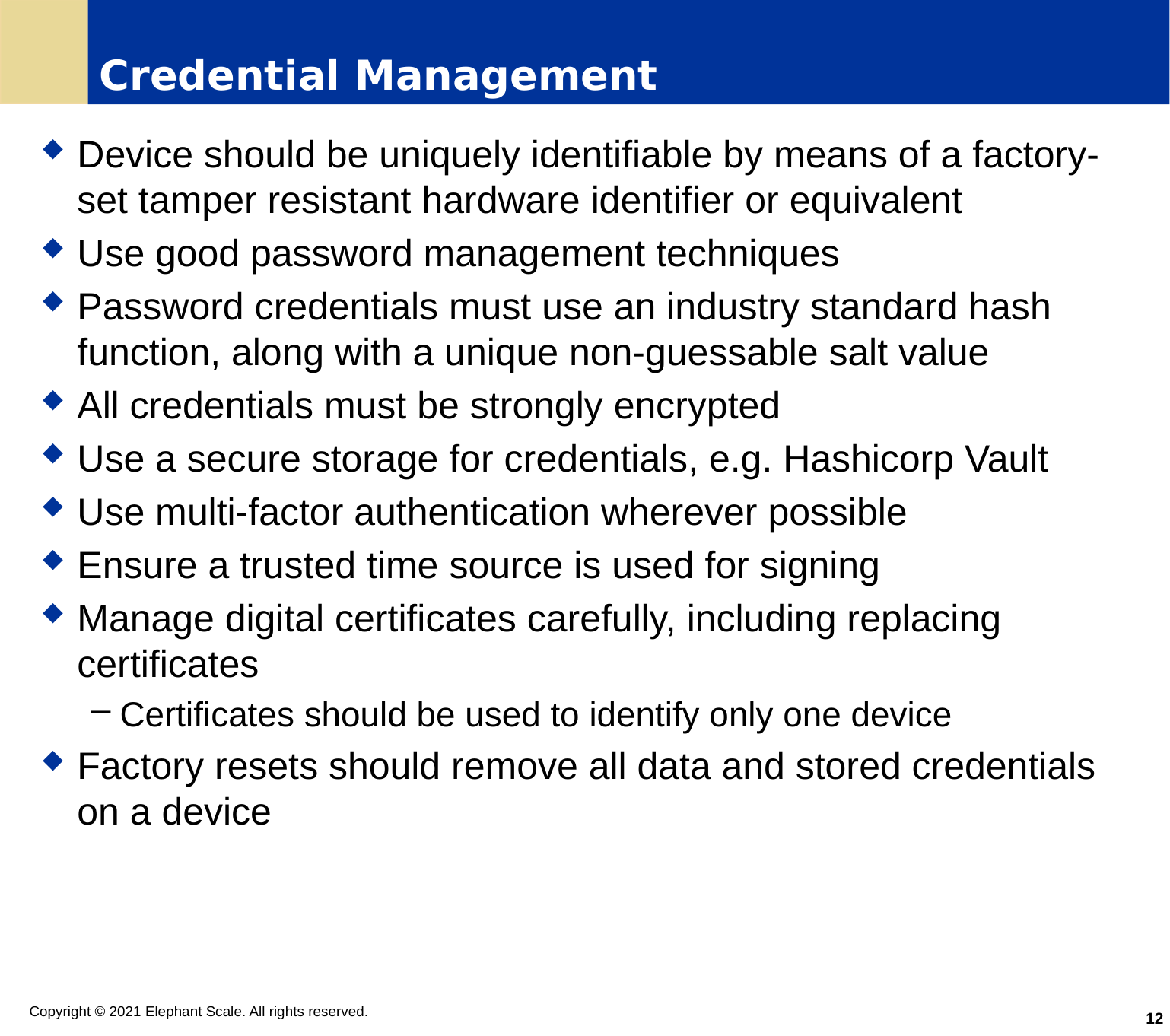

# Credential Management
Device should be uniquely identifiable by means of a factory-set tamper resistant hardware identifier or equivalent
Use good password management techniques
Password credentials must use an industry standard hash function, along with a unique non-guessable salt value
All credentials must be strongly encrypted
Use a secure storage for credentials, e.g. Hashicorp Vault
Use multi-factor authentication wherever possible
Ensure a trusted time source is used for signing
Manage digital certificates carefully, including replacing certificates
Certificates should be used to identify only one device
Factory resets should remove all data and stored credentials on a device
12
Copyright © 2021 Elephant Scale. All rights reserved.